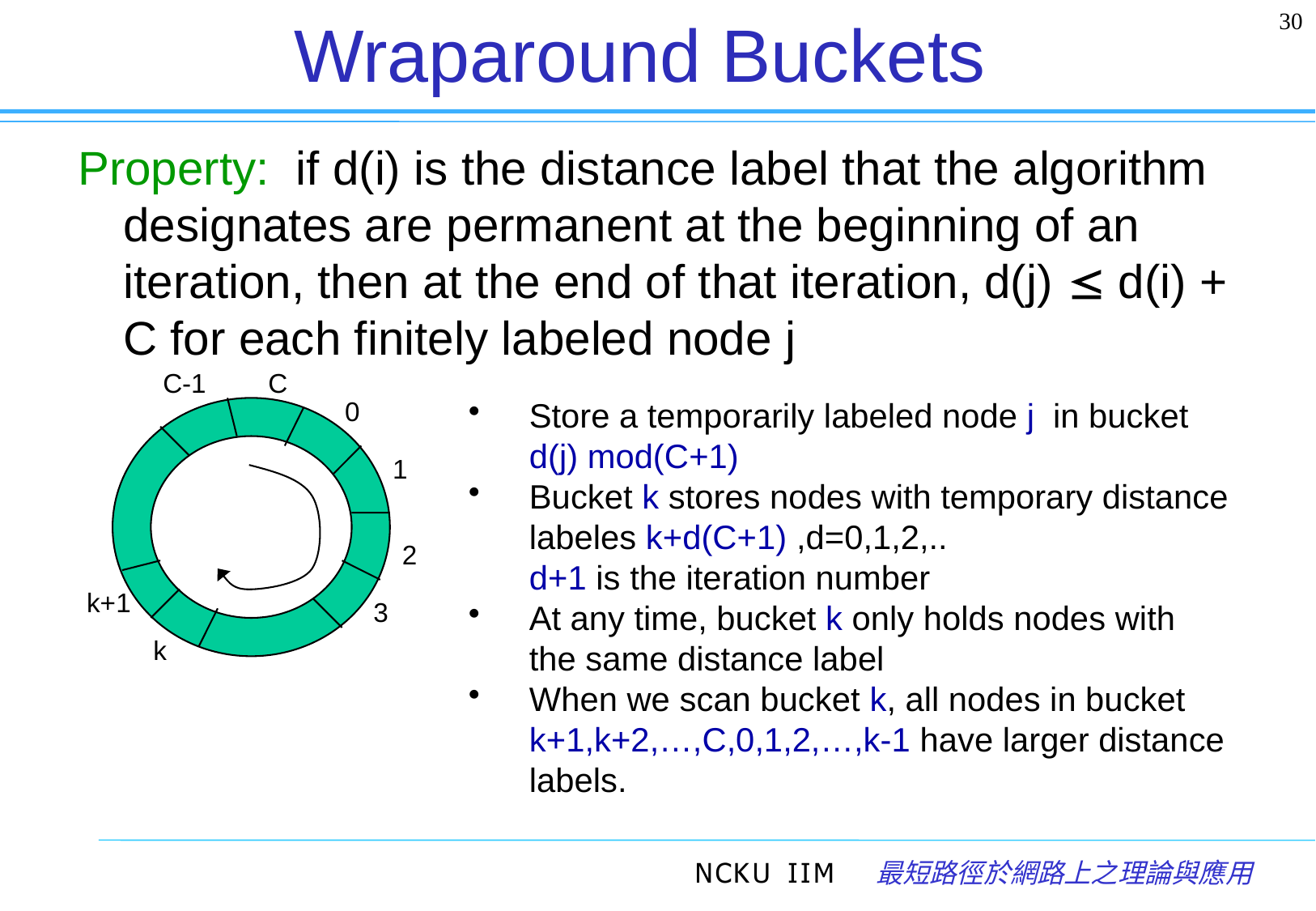

30
# Wraparound Buckets
Property:  if d(i) is the distance label that the algorithm designates are permanent at the beginning of an iteration, then at the end of that iteration, d(j) ≤ d(i) + C for each finitely labeled node j
C-1
C
0

1

2

k+1

3

k

Store a temporarily labeled node j  in bucket d(j) mod(C+1)
Bucket k stores nodes with temporary distance labeles k+d(C+1) ,d=0,1,2,..
d+1 is the iteration number
At any time, bucket k only holds nodes with the same distance label
When we scan bucket k, all nodes in bucket k+1,k+2,…,C,0,1,2,…,k-1 have larger distance labels.